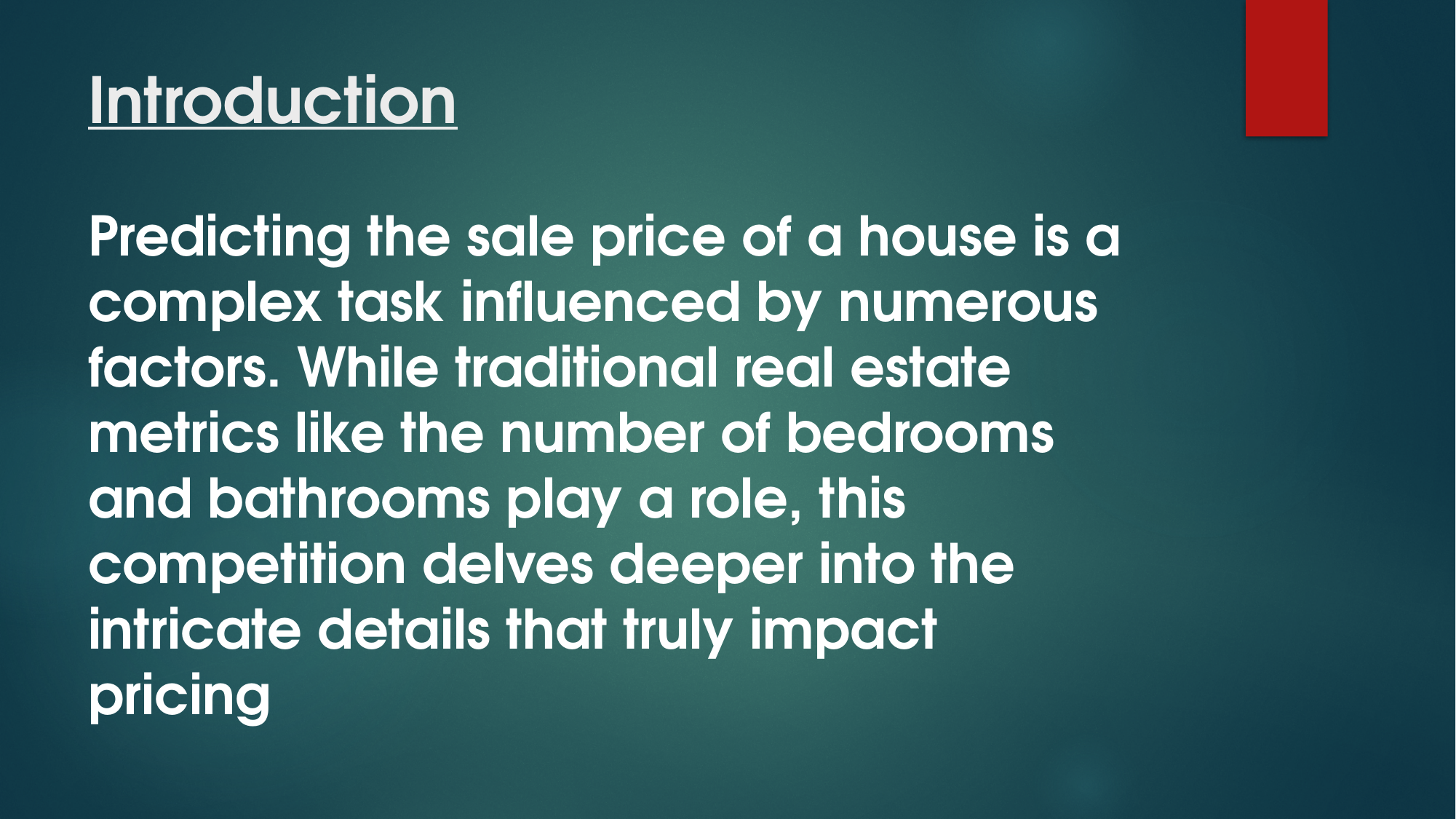

# Introduction
Predicting the sale price of a house is a complex task influenced by numerous factors. While traditional real estate metrics like the number of bedrooms and bathrooms play a role, this competition delves deeper into the intricate details that truly impact pricing